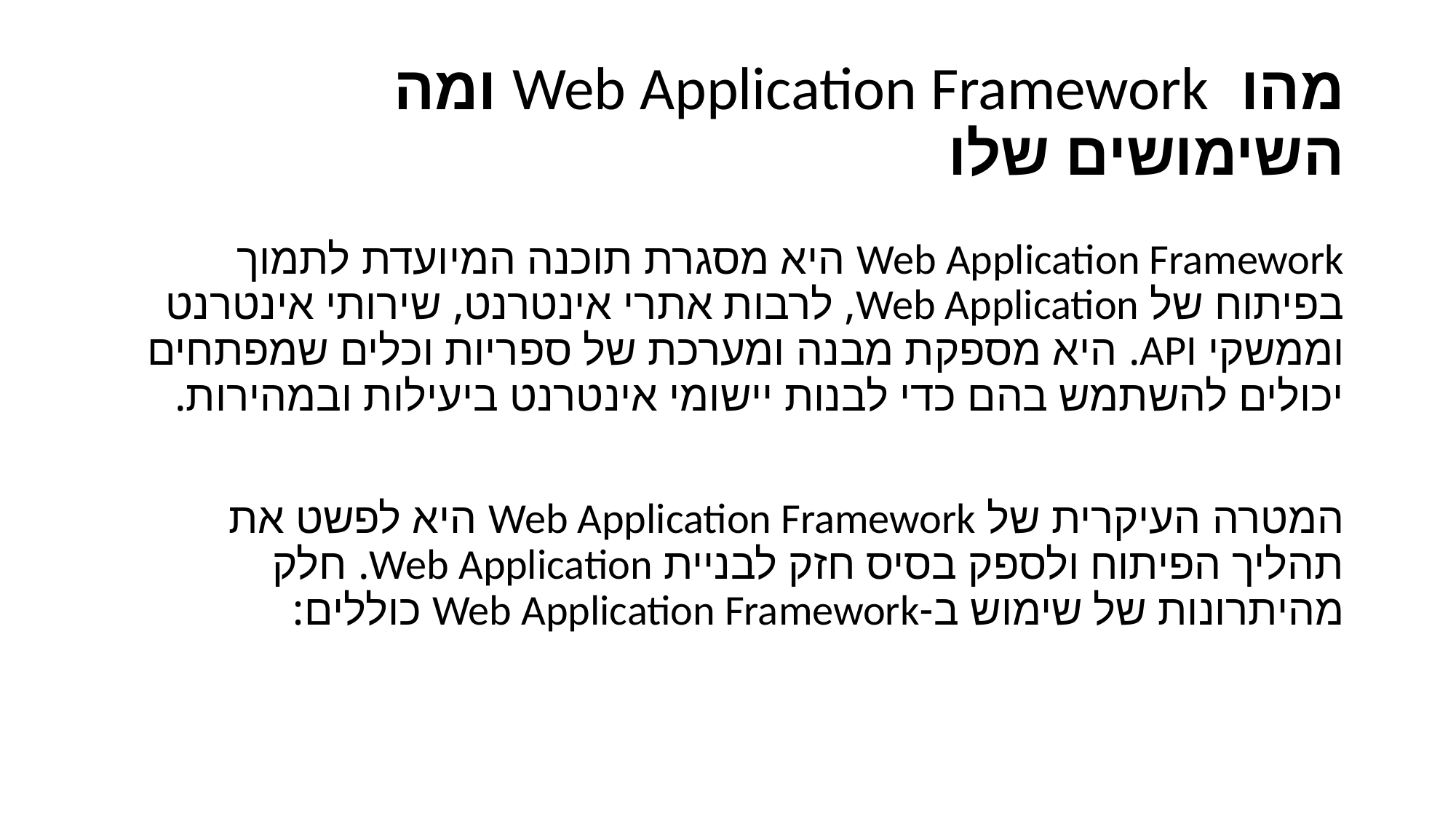

# מהו  Web Application Framework ומה השימושים שלו
Web Application Framework היא מסגרת תוכנה המיועדת לתמוך בפיתוח של Web Application, לרבות אתרי אינטרנט, שירותי אינטרנט וממשקי API. היא מספקת מבנה ומערכת של ספריות וכלים שמפתחים יכולים להשתמש בהם כדי לבנות יישומי אינטרנט ביעילות ובמהירות.

המטרה העיקרית של Web Application Framework היא לפשט את תהליך הפיתוח ולספק בסיס חזק לבניית Web Application. חלק מהיתרונות של שימוש ב-Web Application Framework כוללים: